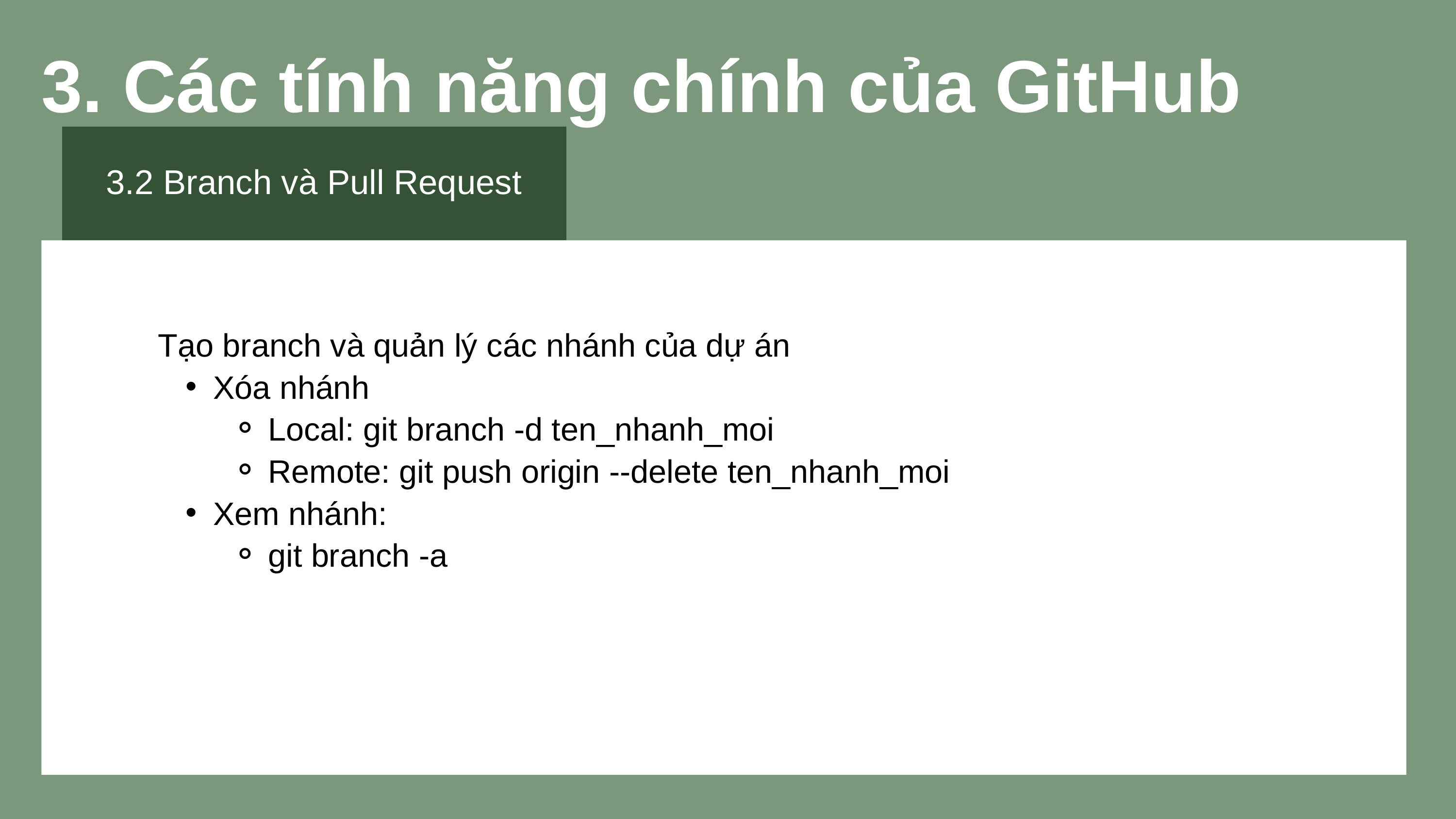

3. Các tính năng chính của GitHub

3.2 Branch và Pull Request

Tạo branch và quản lý các nhánh của dự án
Xóa nhánh
Local: git branch -d ten_nhanh_moi
Remote: git push origin --delete ten_nhanh_moi
Xem nhánh:
git branch -a